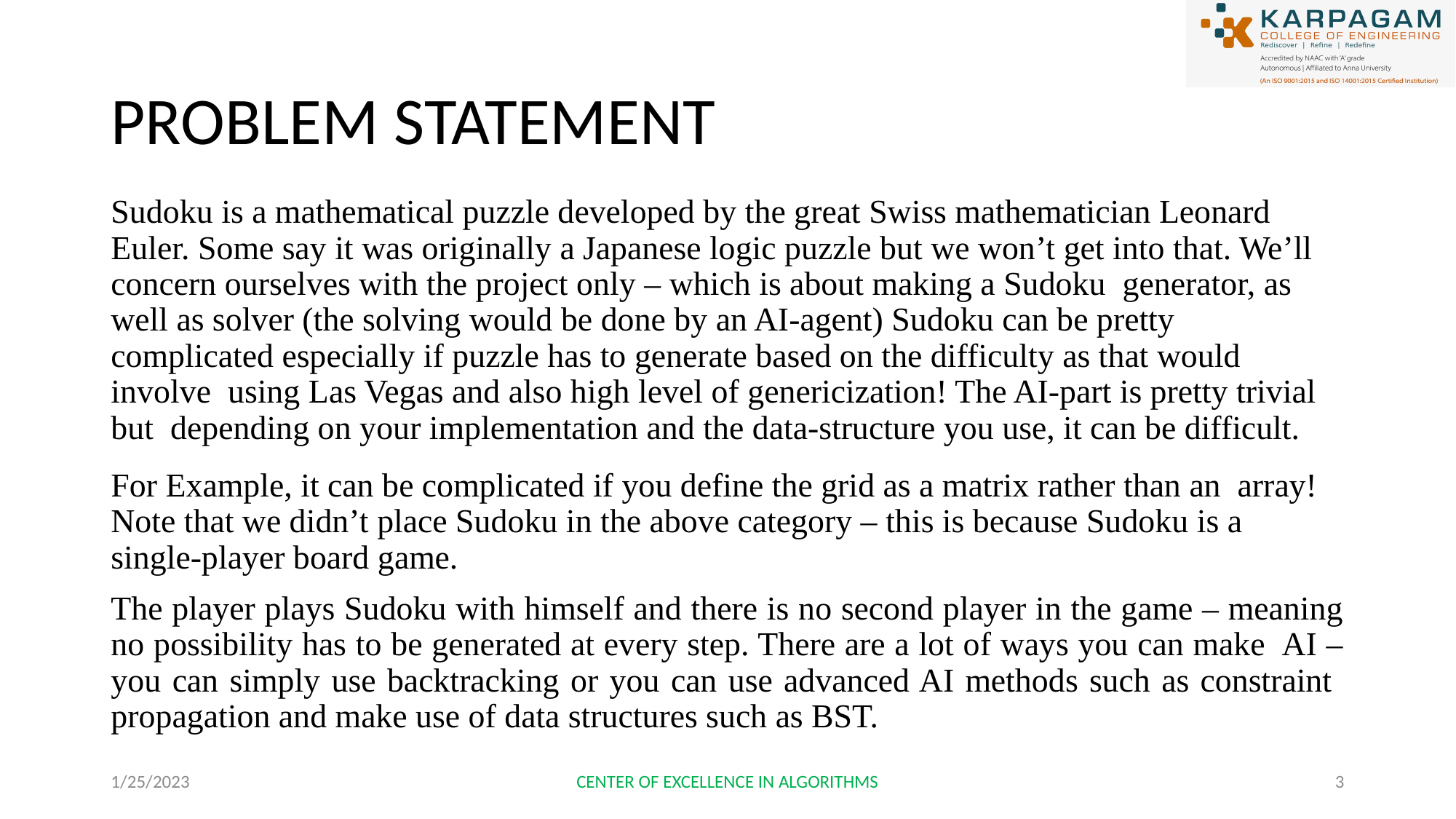

# PROBLEM STATEMENT
Sudoku is a mathematical puzzle developed by the great Swiss mathematician Leonard  Euler. Some say it was originally a Japanese logic puzzle but we won’t get into that. We’ll concern ourselves with the project only – which is about making a Sudoku  generator, as well as solver (the solving would be done by an AI-agent) Sudoku can be pretty  complicated especially if puzzle has to generate based on the difficulty as that would involve  using Las Vegas and also high level of genericization! The AI-part is pretty trivial but  depending on your implementation and the data-structure you use, it can be difficult.
For Example, it can be complicated if you define the grid as a matrix rather than an  array! Note that we didn’t place Sudoku in the above category – this is because Sudoku is a  single-player board game.
The player plays Sudoku with himself and there is no second player in the game – meaning no possibility has to be generated at every step. There are a lot of ways you can make  AI – you can simply use backtracking or you can use advanced AI methods such as constraint  propagation and make use of data structures such as BST.
1/25/2023
CENTER OF EXCELLENCE IN ALGORITHMS
3